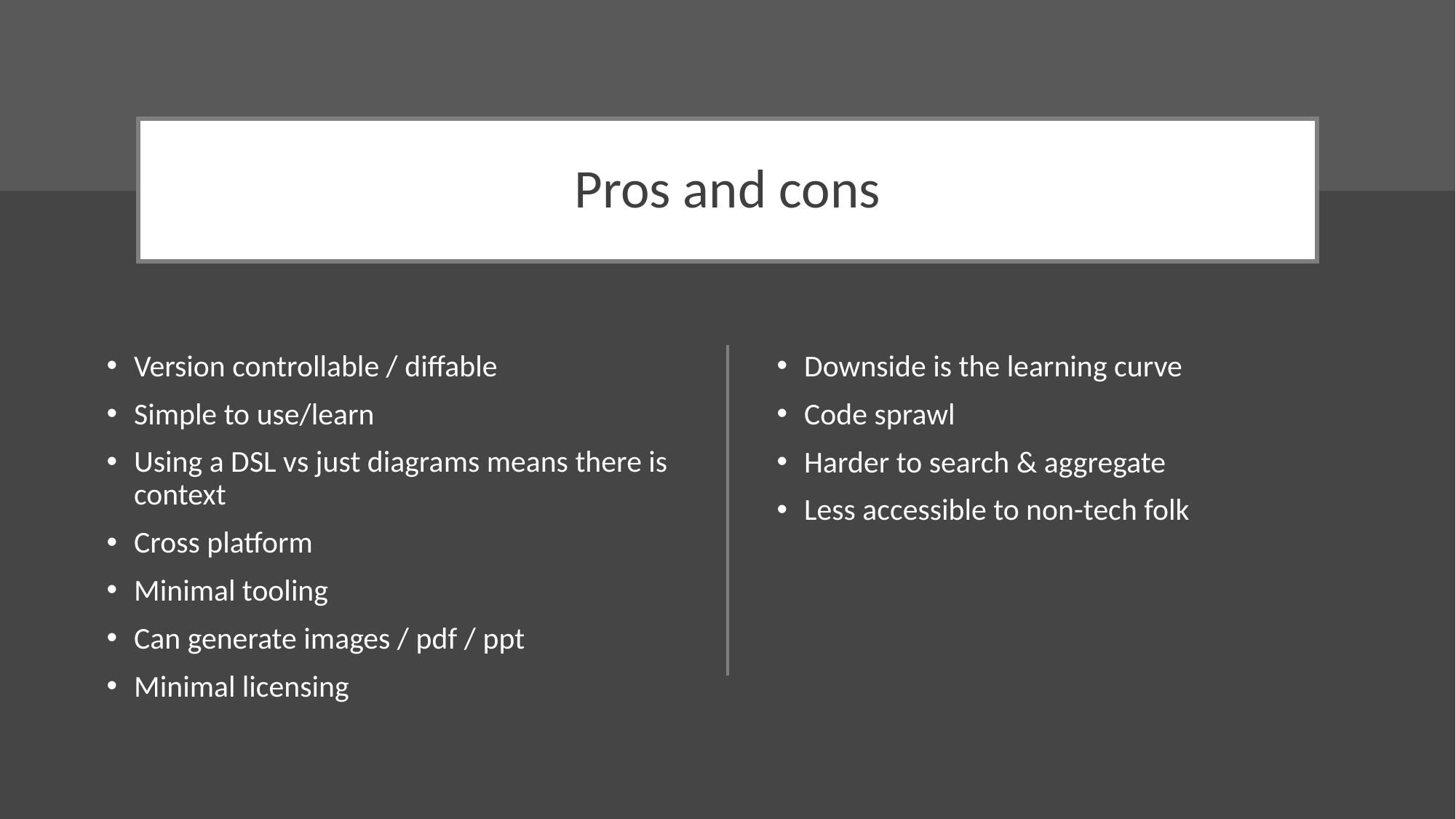

# Pros and cons
Version controllable / diffable
Simple to use/learn
Using a DSL vs just diagrams means there is context
Cross platform
Minimal tooling
Can generate images / pdf / ppt
Minimal licensing
Downside is the learning curve
Code sprawl
Harder to search & aggregate
Less accessible to non-tech folk